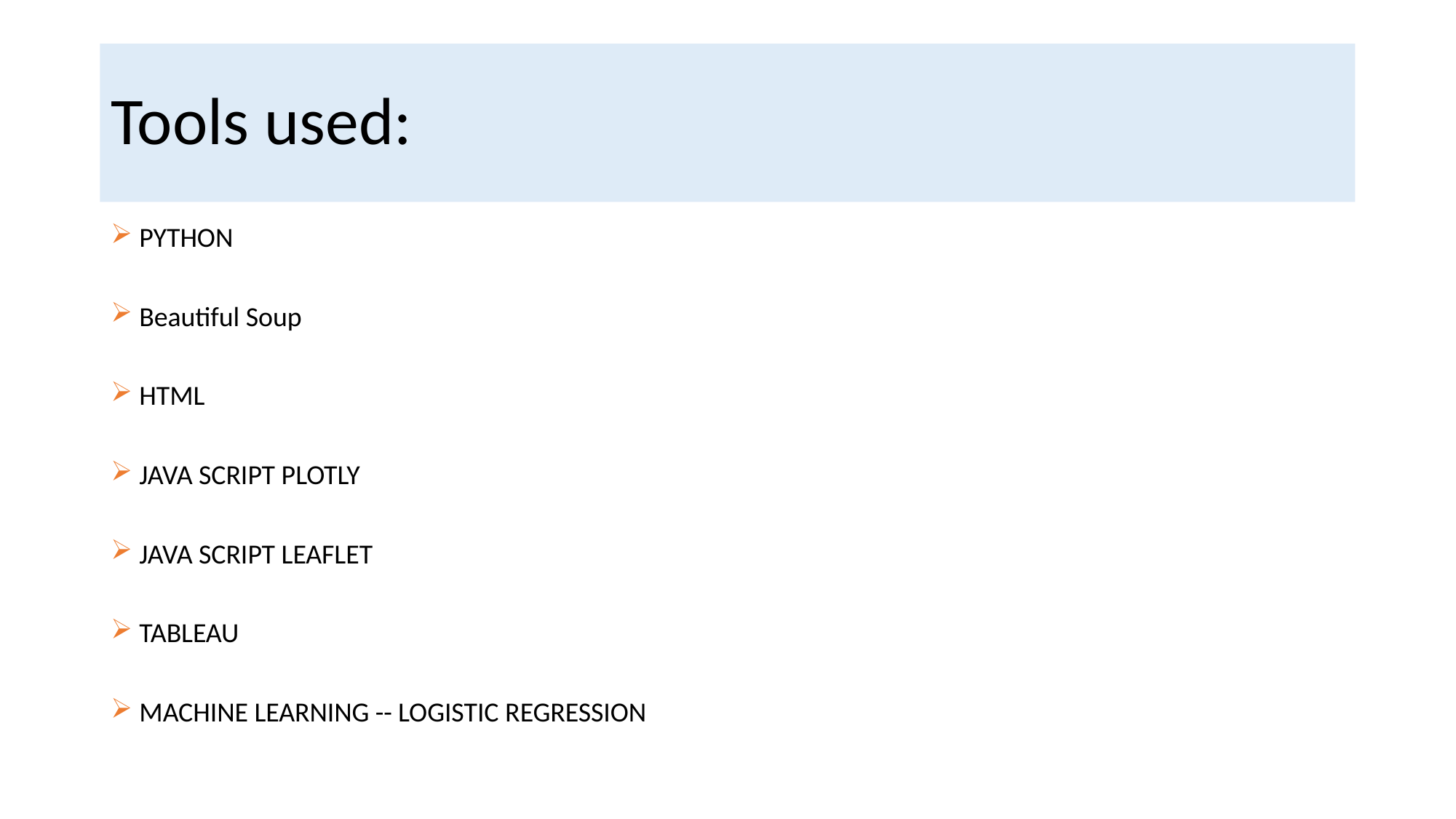

# Tools used:
PYTHON

Beautiful Soup

HTML

JAVA SCRIPT PLOTLY

JAVA SCRIPT LEAFLET

TABLEAU

MACHINE LEARNING -- LOGISTIC REGRESSION